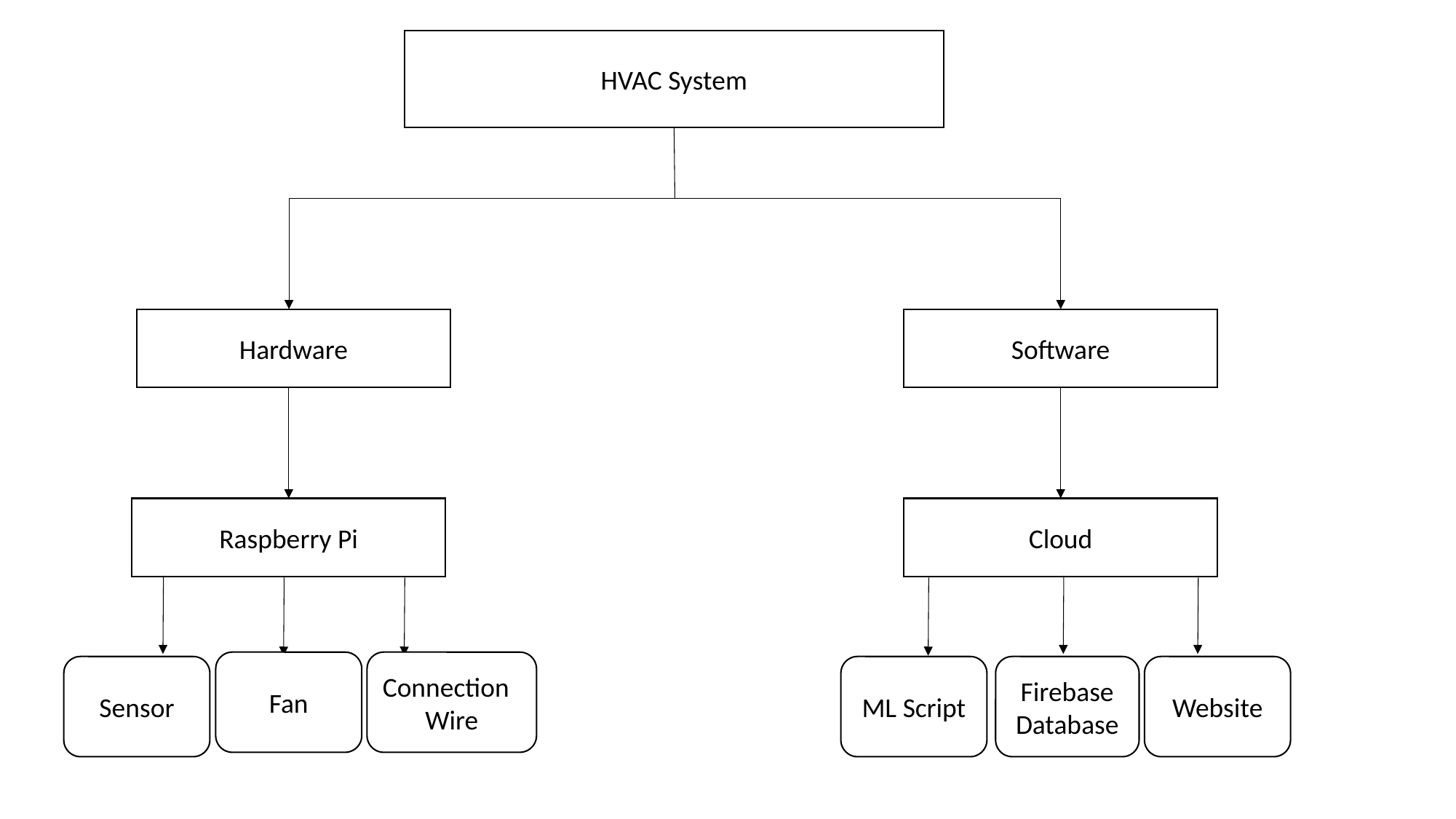

HVAC System
Hardware
Software
Raspberry Pi
Cloud
Connection
Wire
Fan
Sensor
ML Script
Firebase
Database
Website